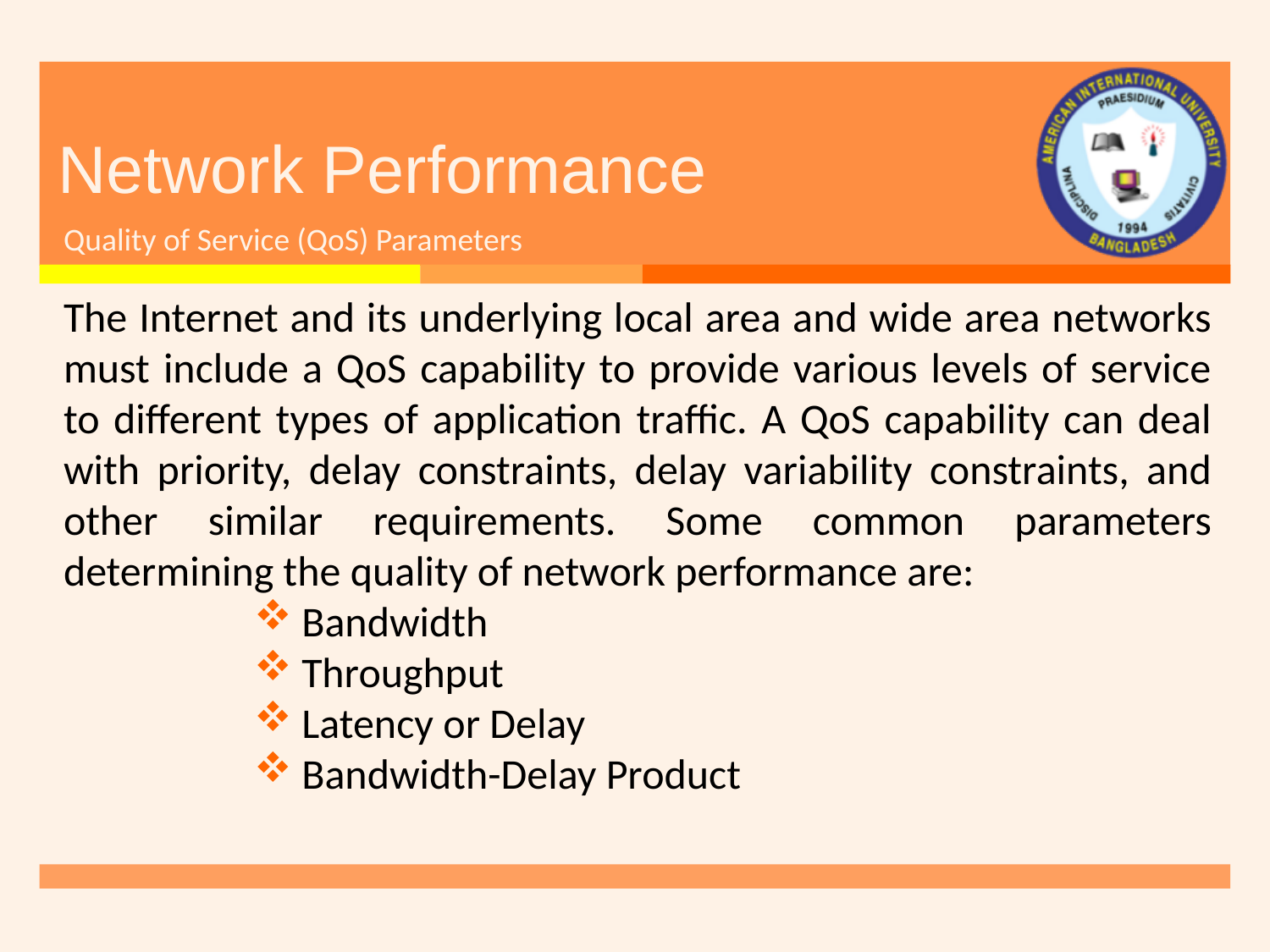

# Network Performance
Quality of Service (QoS) Parameters
The Internet and its underlying local area and wide area networks must include a QoS capability to provide various levels of service to different types of application traffic. A QoS capability can deal with priority, delay constraints, delay variability constraints, and other similar requirements. Some common parameters determining the quality of network performance are:
Bandwidth
Throughput
Latency or Delay
Bandwidth-Delay Product